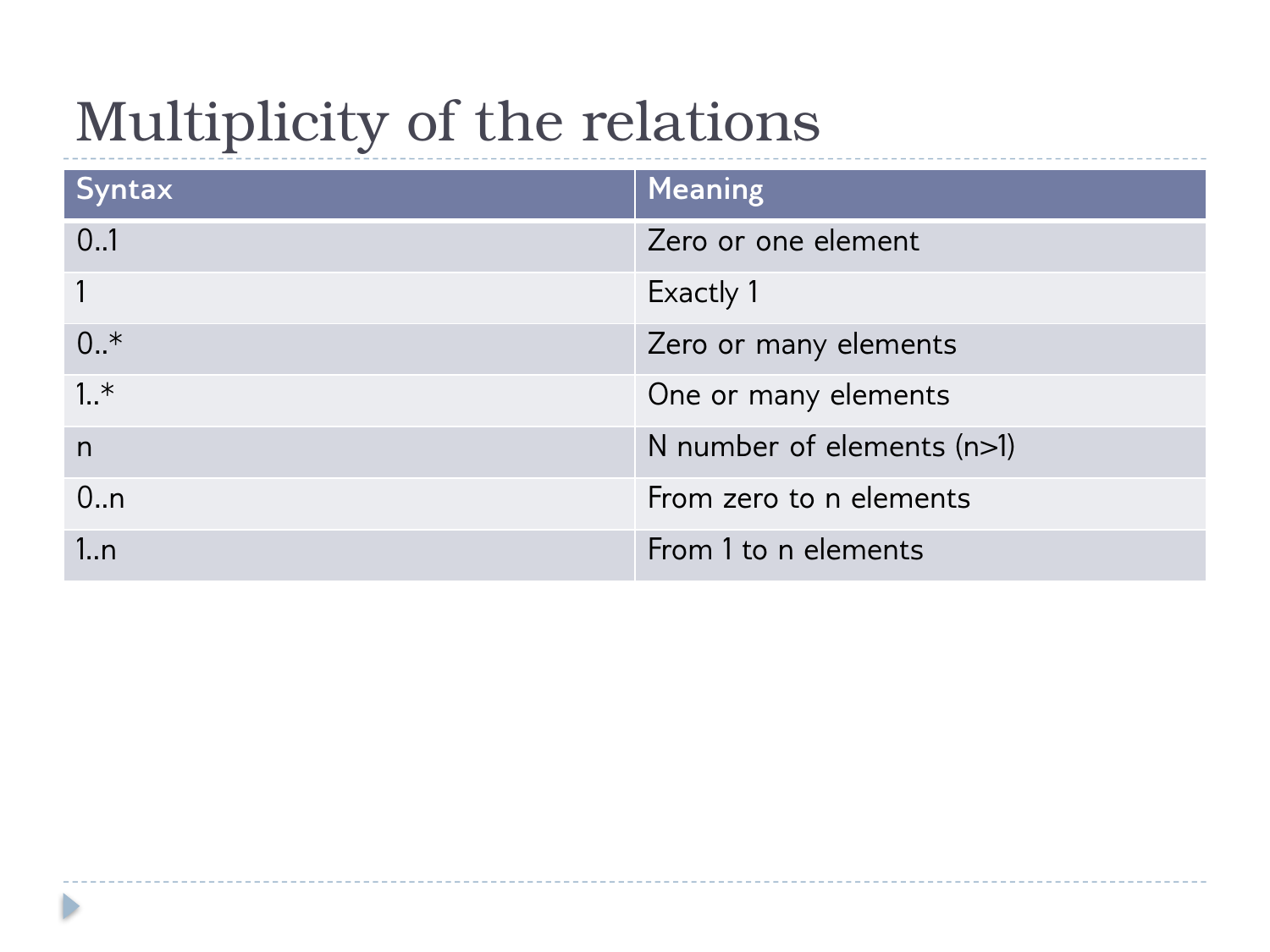

# Multiplicity of the relations
| Syntax | Meaning |
| --- | --- |
| 0..1 | Zero or one element |
| 1 | Exactly 1 |
| 0..\* | Zero or many elements |
| 1..\* | One or many elements |
| n | N number of elements (n>1) |
| 0..n | From zero to n elements |
| 1..n | From 1 to n elements |